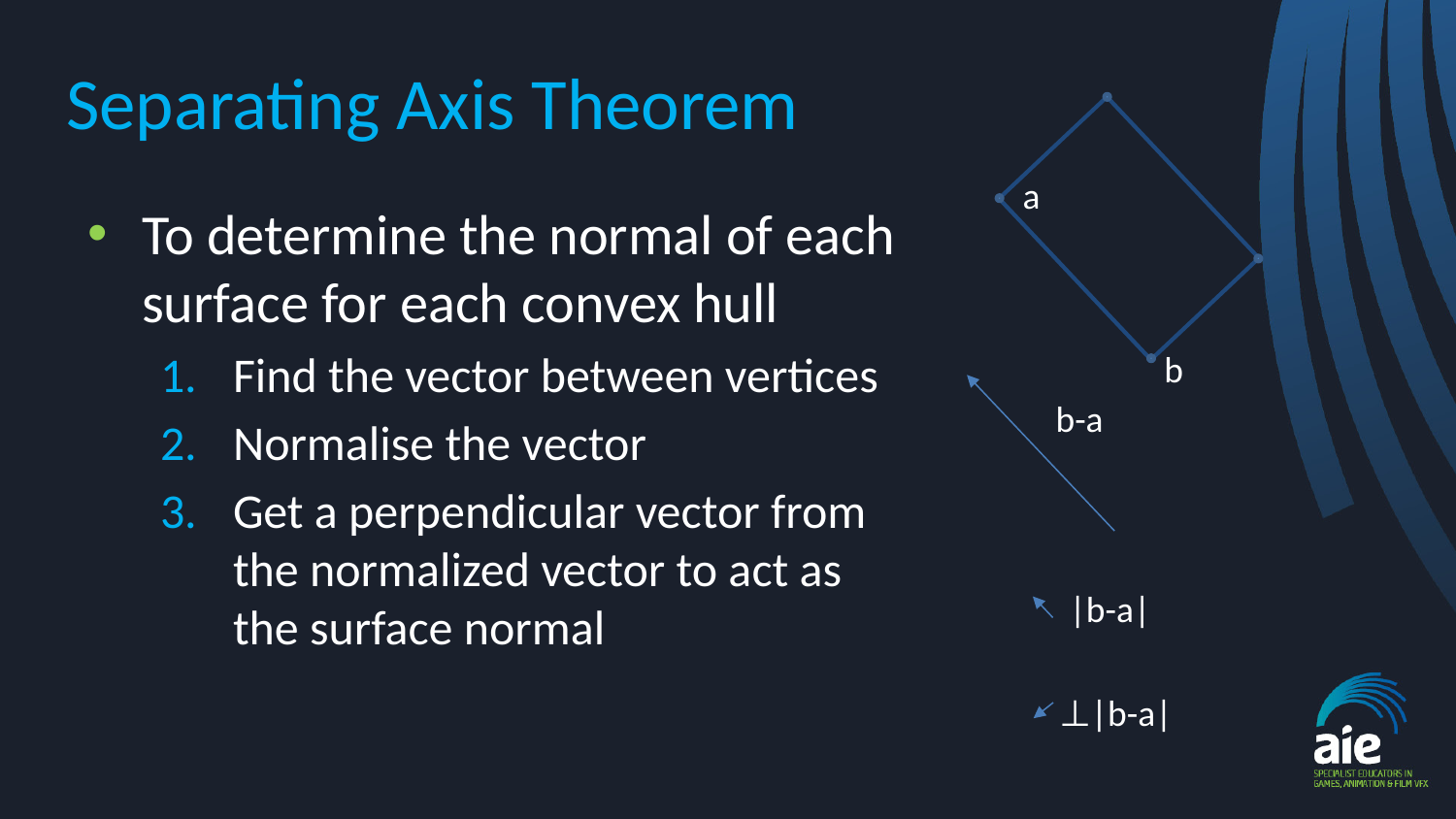

# Separating Axis Theorem

a
To determine the normal of each surface for each convex hull
Find the vector between vertices
Normalise the vector
Get a perpendicular vector from the normalized vector to act as the surface normal

b

b-a
|b-a|
⊥|b-a|